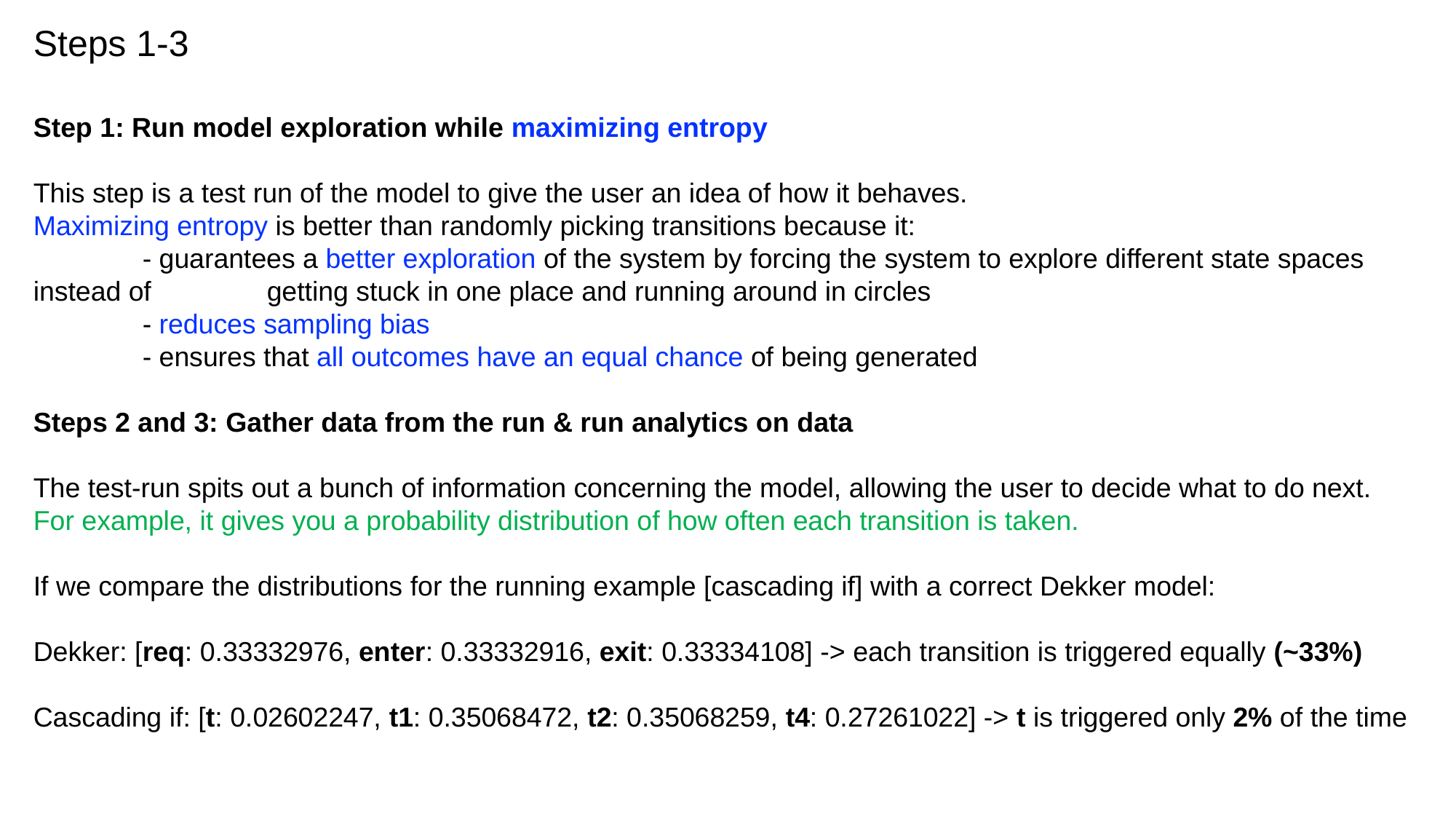

Steps 1-3

Step 1: Run model exploration while maximizing entropy

This step is a test run of the model to give the user an idea of how it behaves.
Maximizing entropy is better than randomly picking transitions because it:
	- guarantees a better exploration of the system by forcing the system to explore different state spaces instead of 	  getting stuck in one place and running around in circles
	- reduces sampling bias
	- ensures that all outcomes have an equal chance of being generated

Steps 2 and 3: Gather data from the run & run analytics on data

The test-run spits out a bunch of information concerning the model, allowing the user to decide what to do next.
For example, it gives you a probability distribution of how often each transition is taken.

If we compare the distributions for the running example [cascading if] with a correct Dekker model:

Dekker: [req: 0.33332976, enter: 0.33332916, exit: 0.33334108] -> each transition is triggered equally (~33%)

Cascading if: [t: 0.02602247, t1: 0.35068472, t2: 0.35068259, t4: 0.27261022] -> t is triggered only 2% of the time